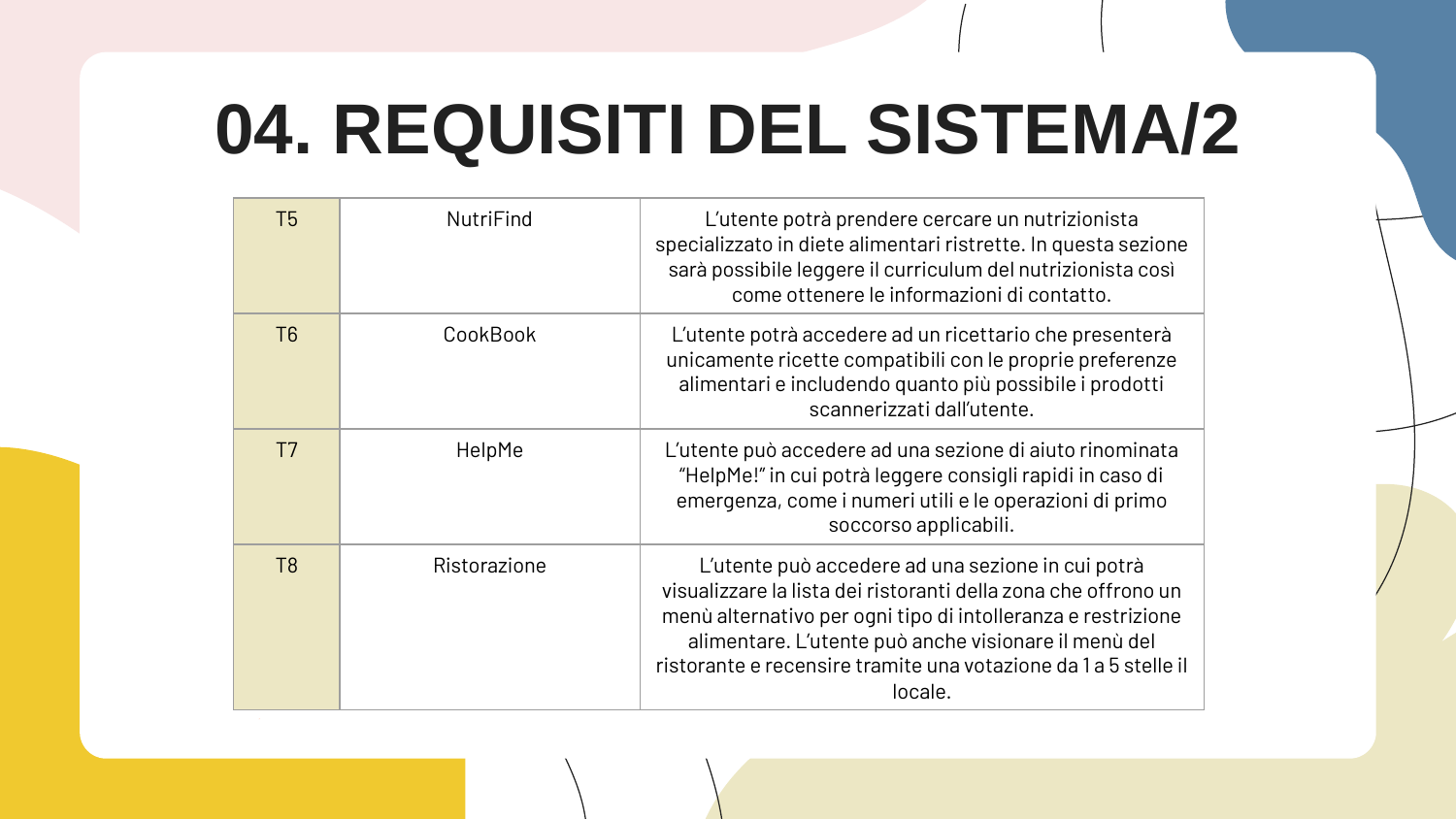

04. REQUISITI DEL SISTEMA/2
| T5 | NutriFind | L’utente potrà prendere cercare un nutrizionista specializzato in diete alimentari ristrette. In questa sezione sarà possibile leggere il curriculum del nutrizionista così come ottenere le informazioni di contatto. |
| --- | --- | --- |
| T6 | CookBook | L’utente potrà accedere ad un ricettario che presenterà unicamente ricette compatibili con le proprie preferenze alimentari e includendo quanto più possibile i prodotti scannerizzati dall’utente. |
| T7 | HelpMe | L’utente può accedere ad una sezione di aiuto rinominata “HelpMe!” in cui potrà leggere consigli rapidi in caso di emergenza, come i numeri utili e le operazioni di primo soccorso applicabili. |
| T8 | Ristorazione | L’utente può accedere ad una sezione in cui potrà visualizzare la lista dei ristoranti della zona che offrono un menù alternativo per ogni tipo di intolleranza e restrizione alimentare. L’utente può anche visionare il menù del ristorante e recensire tramite una votazione da 1 a 5 stelle il locale. |